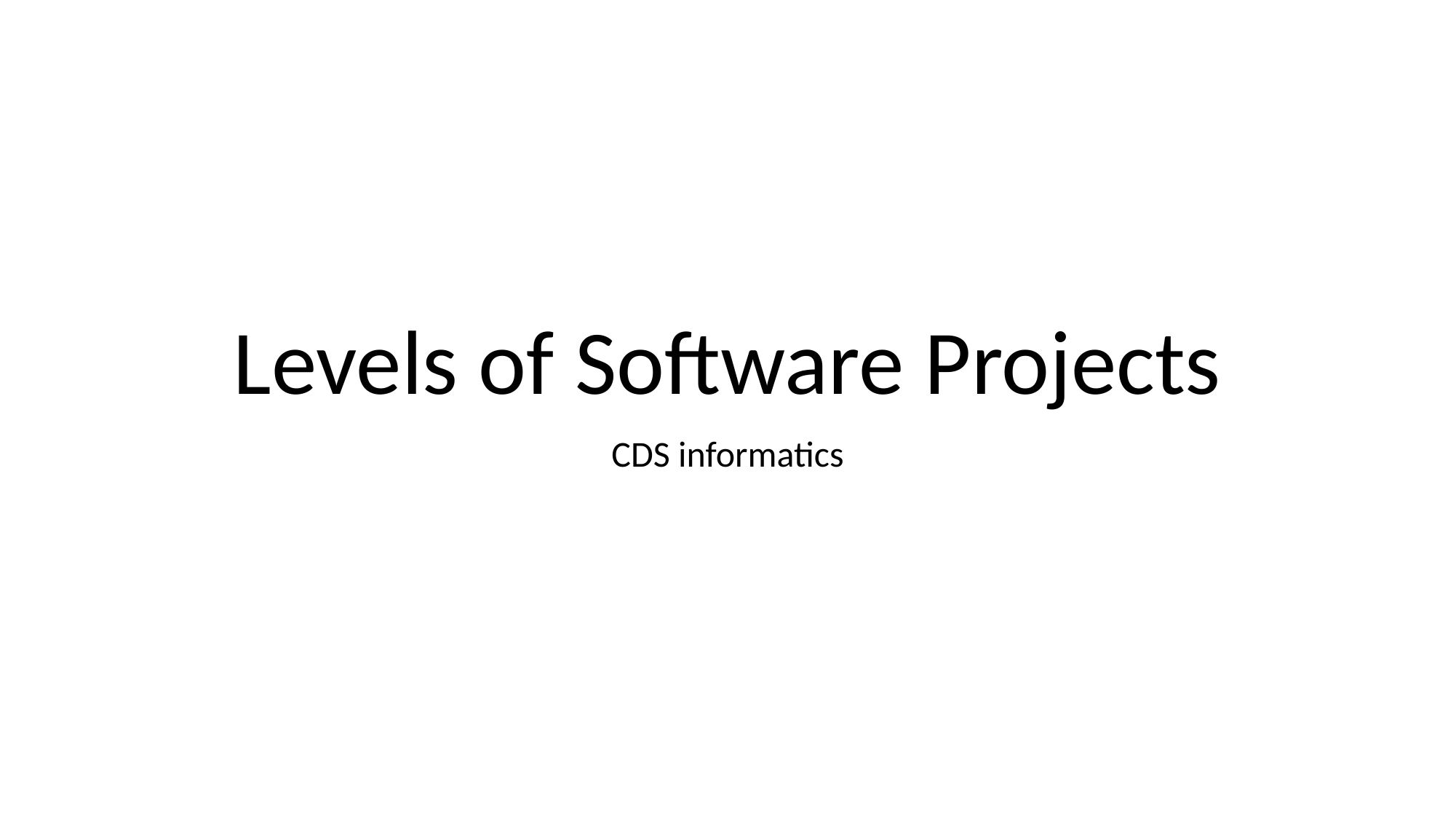

# Levels of Software Projects
CDS informatics